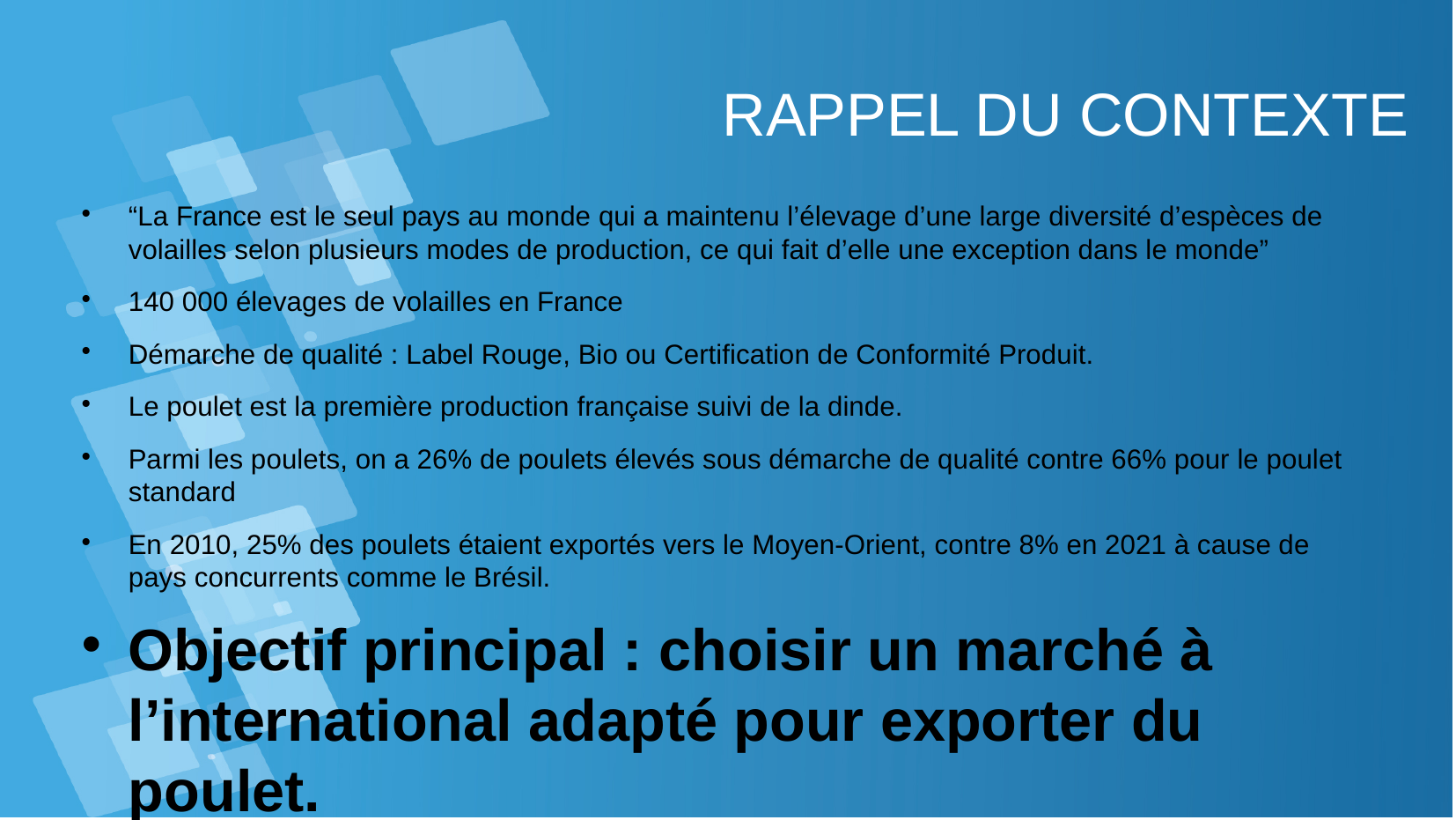

RAPPEL DU CONTEXTE
“La France est le seul pays au monde qui a maintenu l’élevage d’une large diversité d’espèces de volailles selon plusieurs modes de production, ce qui fait d’elle une exception dans le monde”
140 000 élevages de volailles en France
Démarche de qualité : Label Rouge, Bio ou Certification de Conformité Produit.
Le poulet est la première production française suivi de la dinde.
Parmi les poulets, on a 26% de poulets élevés sous démarche de qualité contre 66% pour le poulet standard
En 2010, 25% des poulets étaient exportés vers le Moyen-Orient, contre 8% en 2021 à cause de pays concurrents comme le Brésil.
Objectif principal : choisir un marché à l’international adapté pour exporter du poulet.